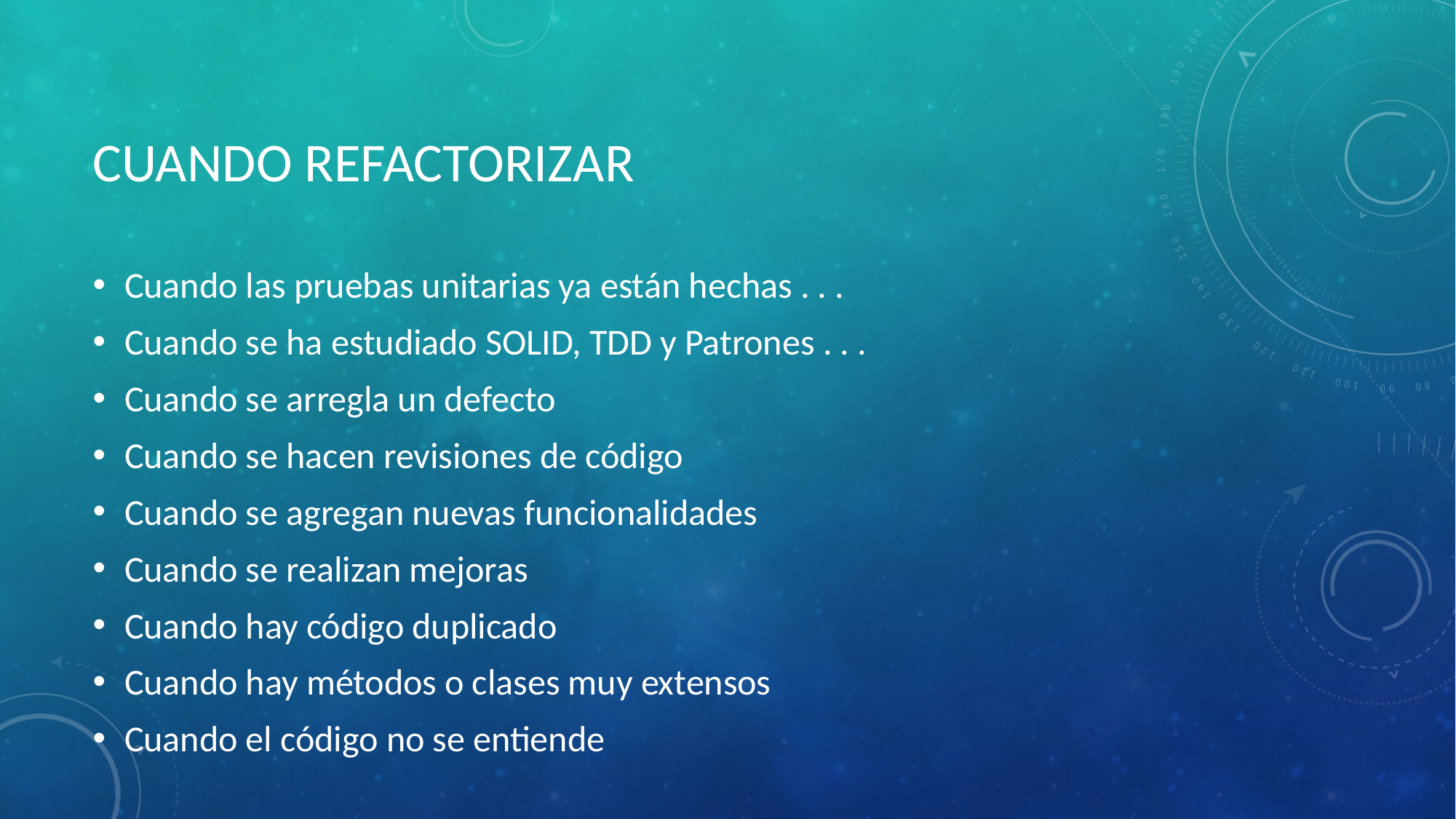

# Cuando refactorizar
Cuando las pruebas unitarias ya están hechas . . .
Cuando se ha estudiado SOLID, TDD y Patrones . . .
Cuando se arregla un defecto
Cuando se hacen revisiones de código
Cuando se agregan nuevas funcionalidades
Cuando se realizan mejoras
Cuando hay código duplicado
Cuando hay métodos o clases muy extensos
Cuando el código no se entiende